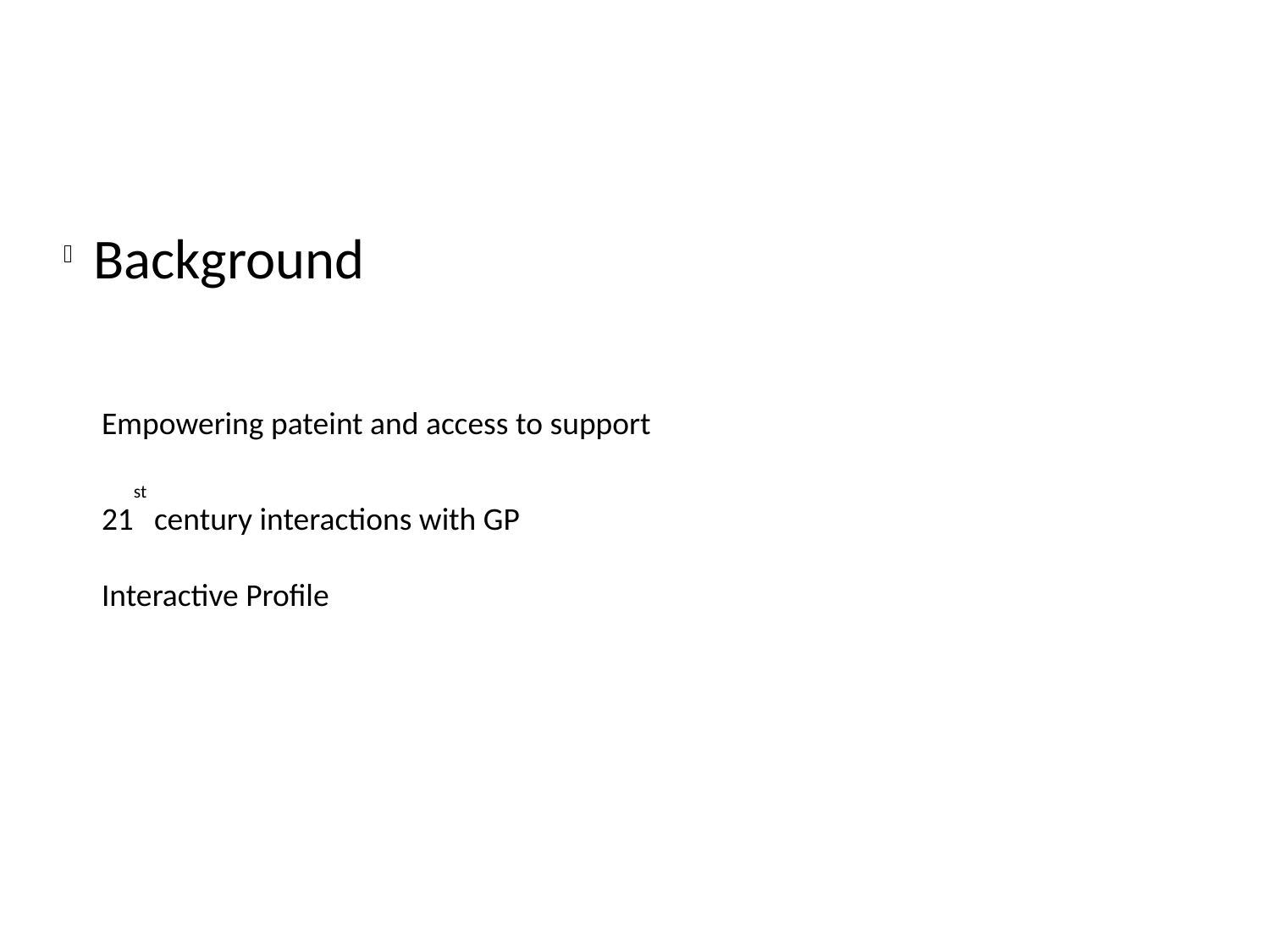

Background
Empowering pateint and access to support

21st century interactions with GP

Interactive Profile